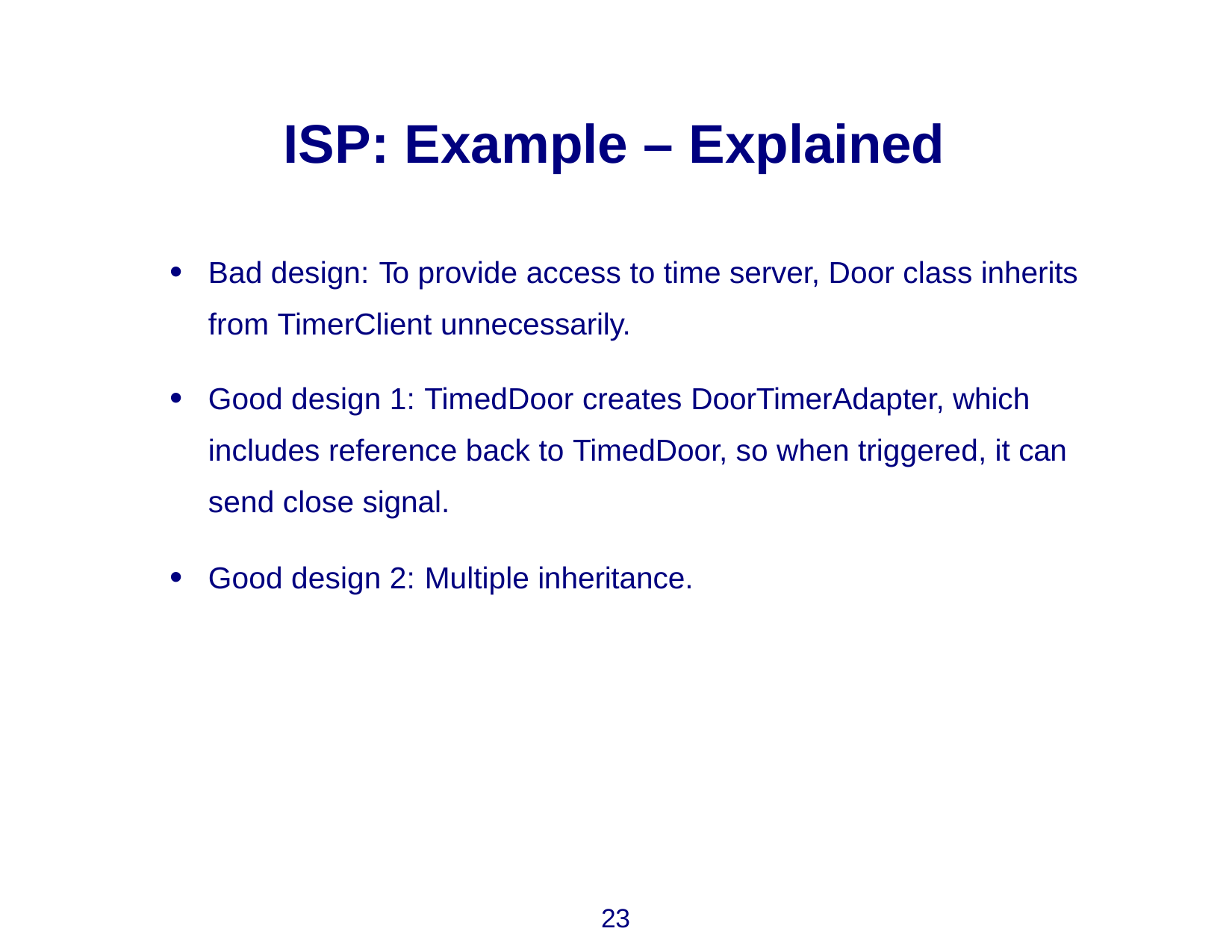

# ISP: Example – Explained
Bad design: To provide access to time server, Door class inherits from TimerClient unnecessarily.
Good design 1: TimedDoor creates DoorTimerAdapter, which includes reference back to TimedDoor, so when triggered, it can send close signal.

Good design 2: Multiple inheritance.
23